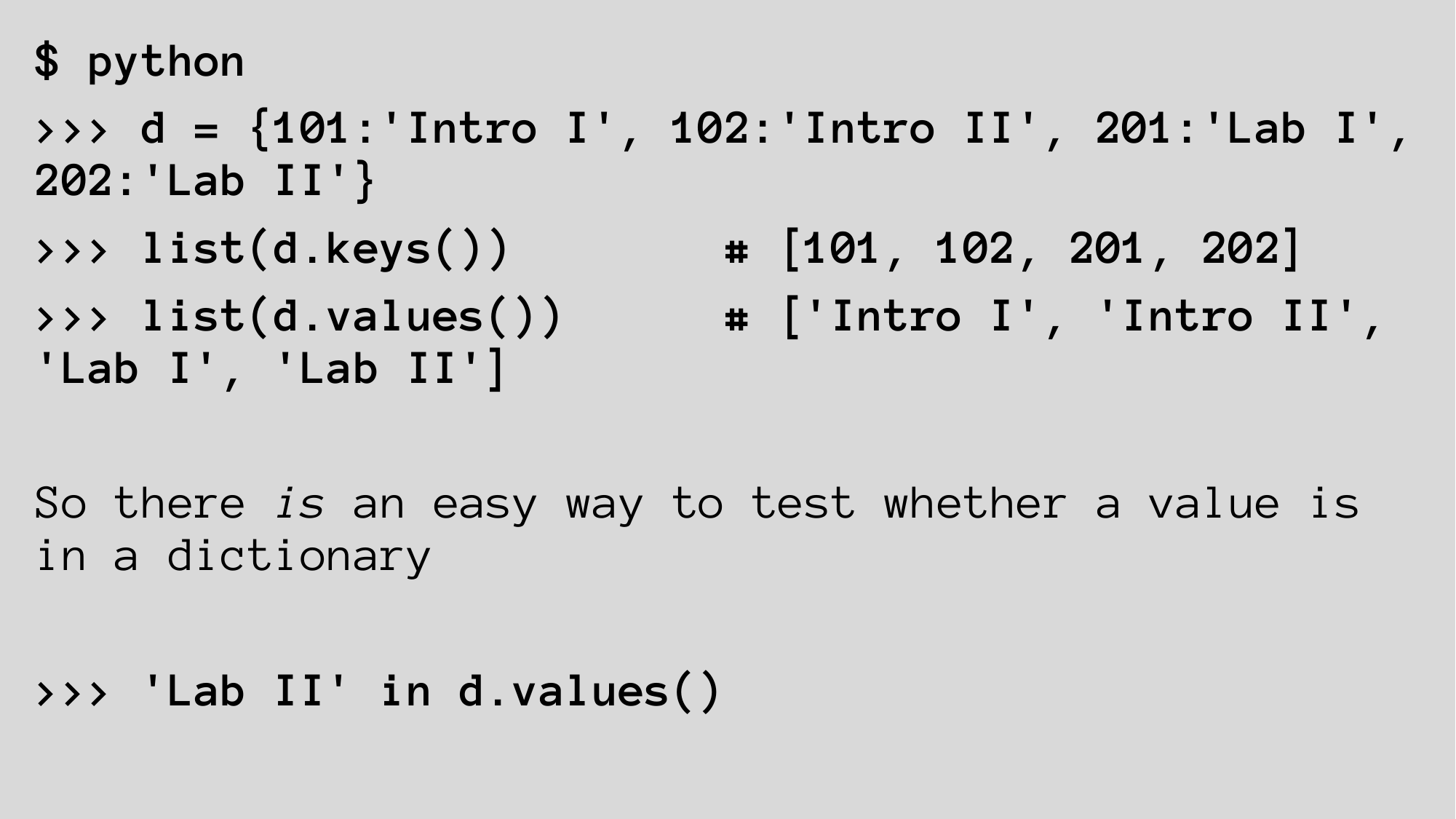

$ python
>>> d = {101:'Intro I', 102:'Intro II', 201:'Lab I', 202:'Lab II'}
>>> list(d.keys())        # [101, 102, 201, 202]
>>> list(d.values())      # ['Intro I', 'Intro II', 'Lab I', 'Lab II']

So there is an easy way to test whether a value is in a dictionary

>>> 'Lab II' in d.values()